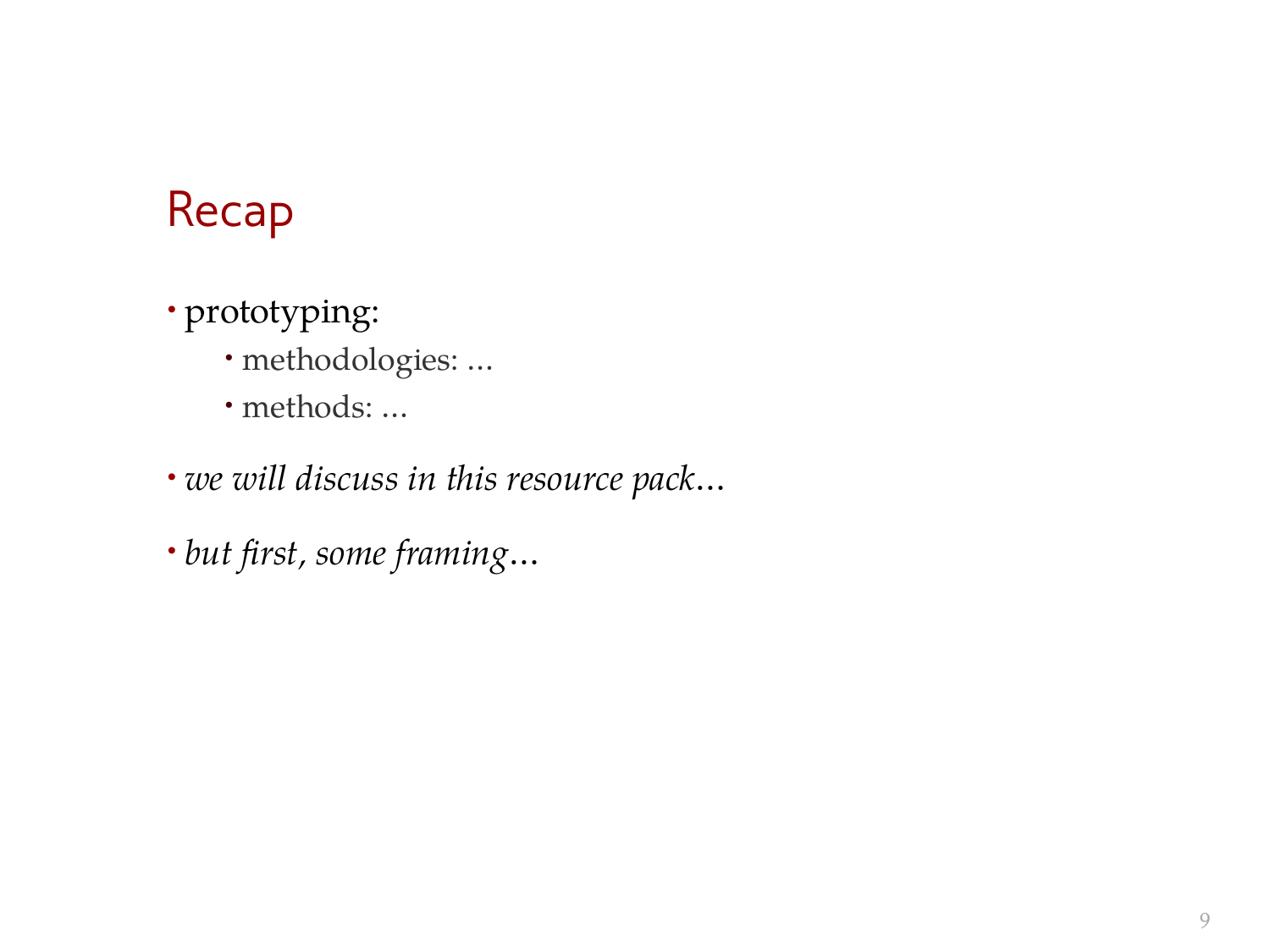

# Recap
prototyping:
methodologies: …
methods: …
we will discuss in this resource pack…
but first, some framing…
9